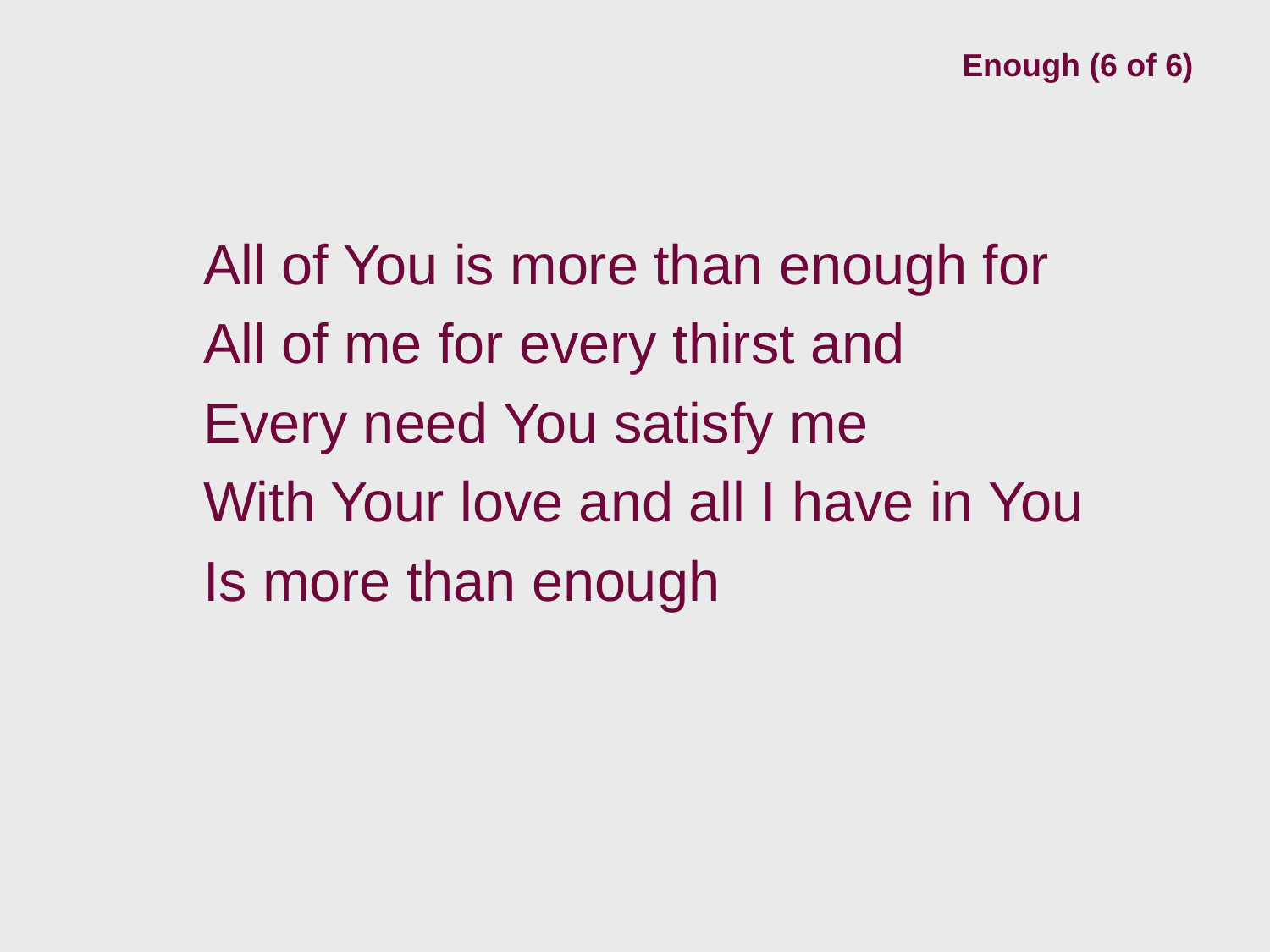

# Enough (6 of 6)
All of You is more than enough for
All of me for every thirst and
Every need You satisfy me
With Your love and all I have in You
Is more than enough